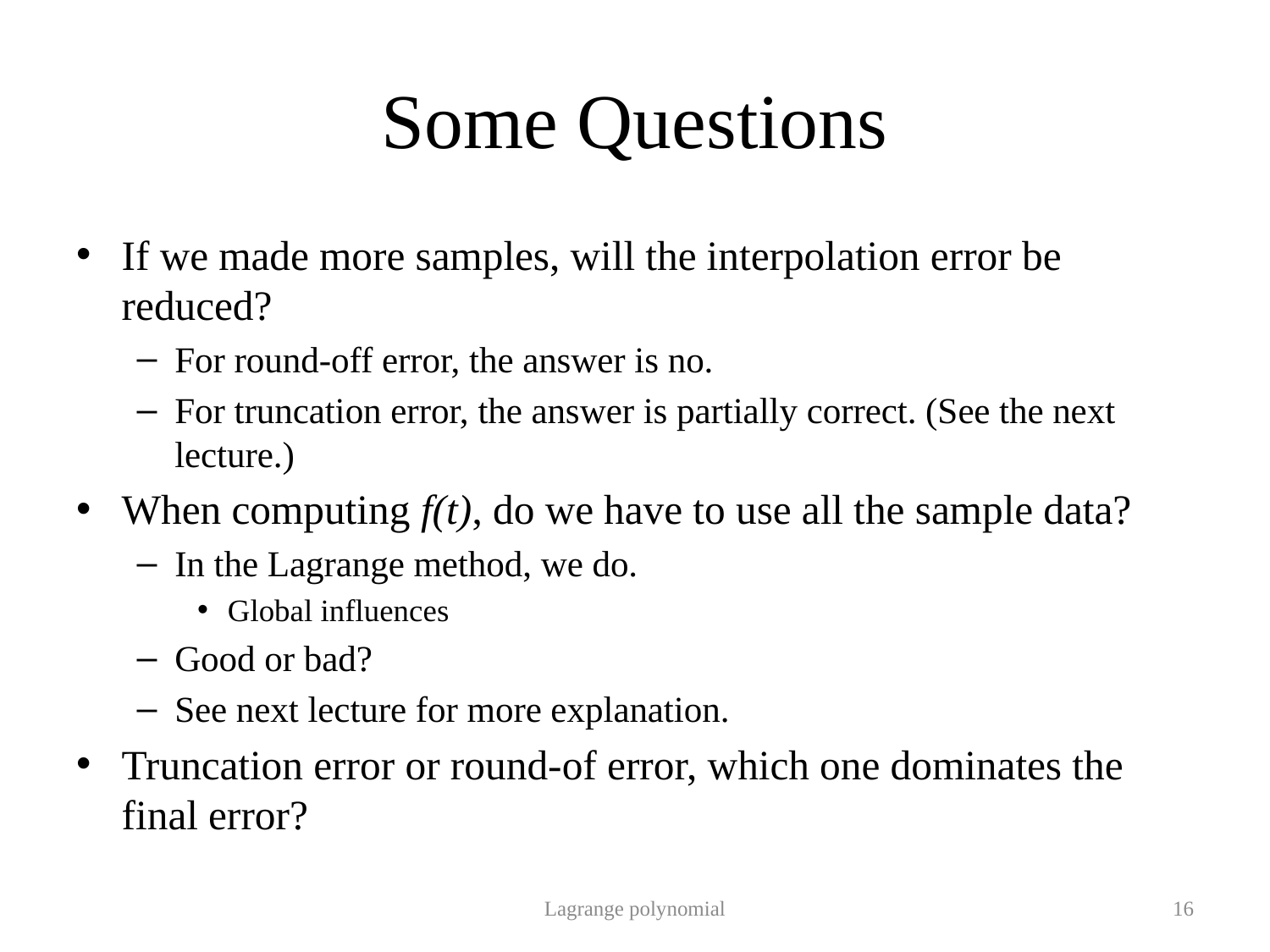

# Some Questions
If we made more samples, will the interpolation error be reduced?
For round-off error, the answer is no.
For truncation error, the answer is partially correct. (See the next lecture.)
When computing f(t), do we have to use all the sample data?
In the Lagrange method, we do.
Global influences
Good or bad?
See next lecture for more explanation.
Truncation error or round-of error, which one dominates the final error?
Lagrange polynomial
16